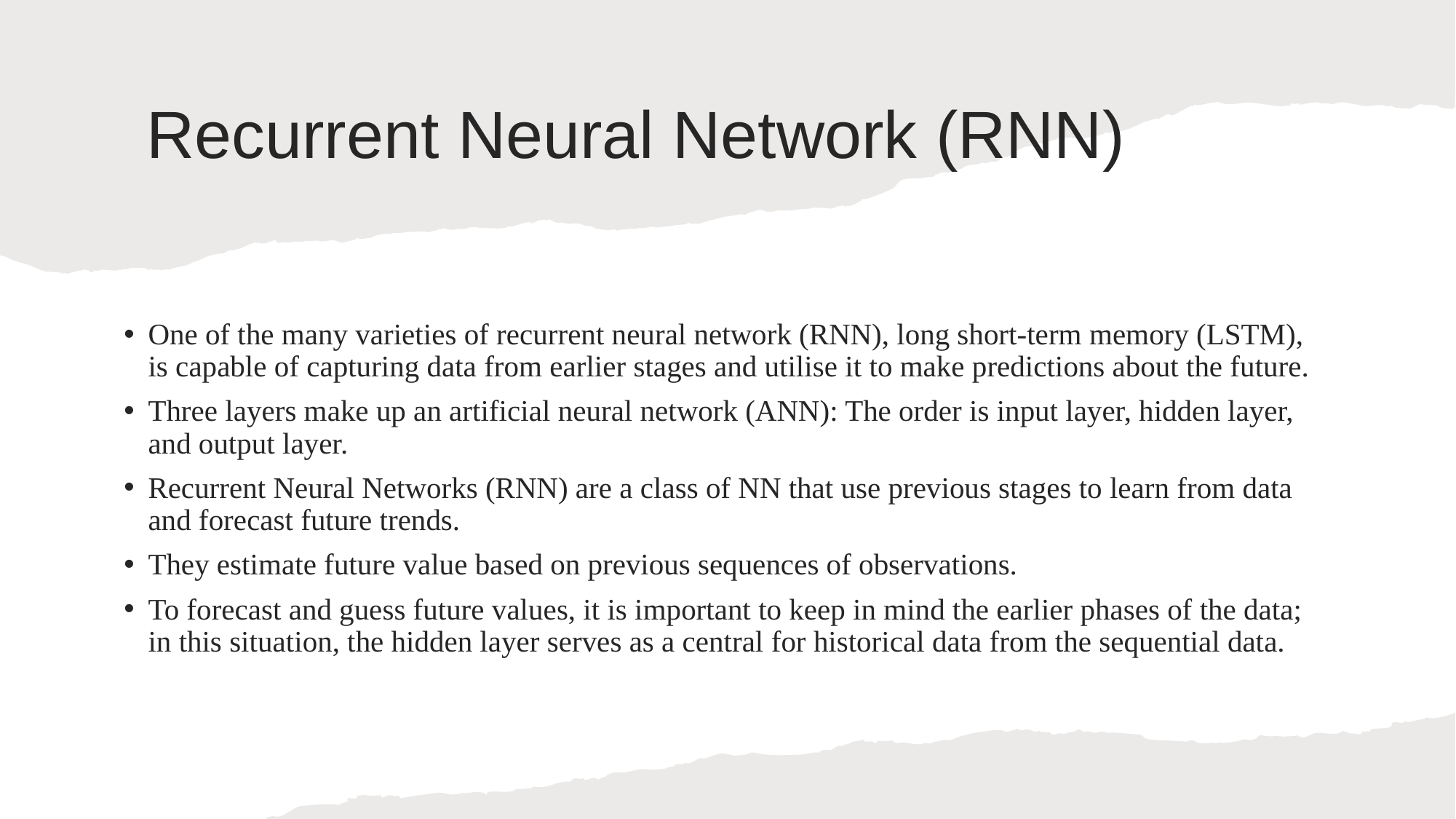

# Recurrent Neural Network (RNN)
One of the many varieties of recurrent neural network (RNN), long short-term memory (LSTM), is capable of capturing data from earlier stages and utilise it to make predictions about the future.
Three layers make up an artificial neural network (ANN): The order is input layer, hidden layer, and output layer.
Recurrent Neural Networks (RNN) are a class of NN that use previous stages to learn from data and forecast future trends.
They estimate future value based on previous sequences of observations.
To forecast and guess future values, it is important to keep in mind the earlier phases of the data; in this situation, the hidden layer serves as a central for historical data from the sequential data.